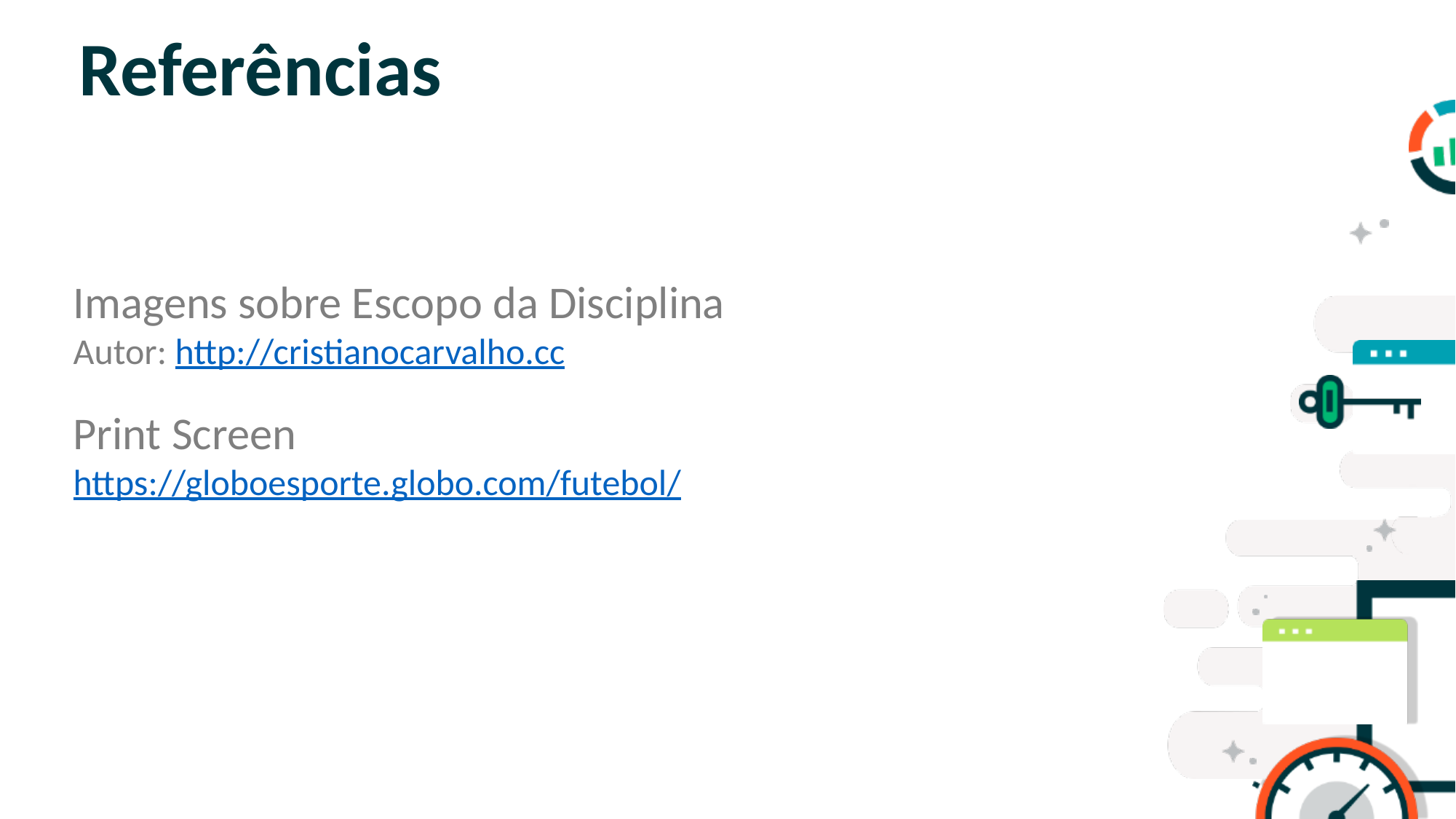

# Referências
Imagens sobre Escopo da Disciplina
Autor: http://cristianocarvalho.cc

Print Screen
https://globoesporte.globo.com/futebol/

SLIDE PARA TÓPICOS